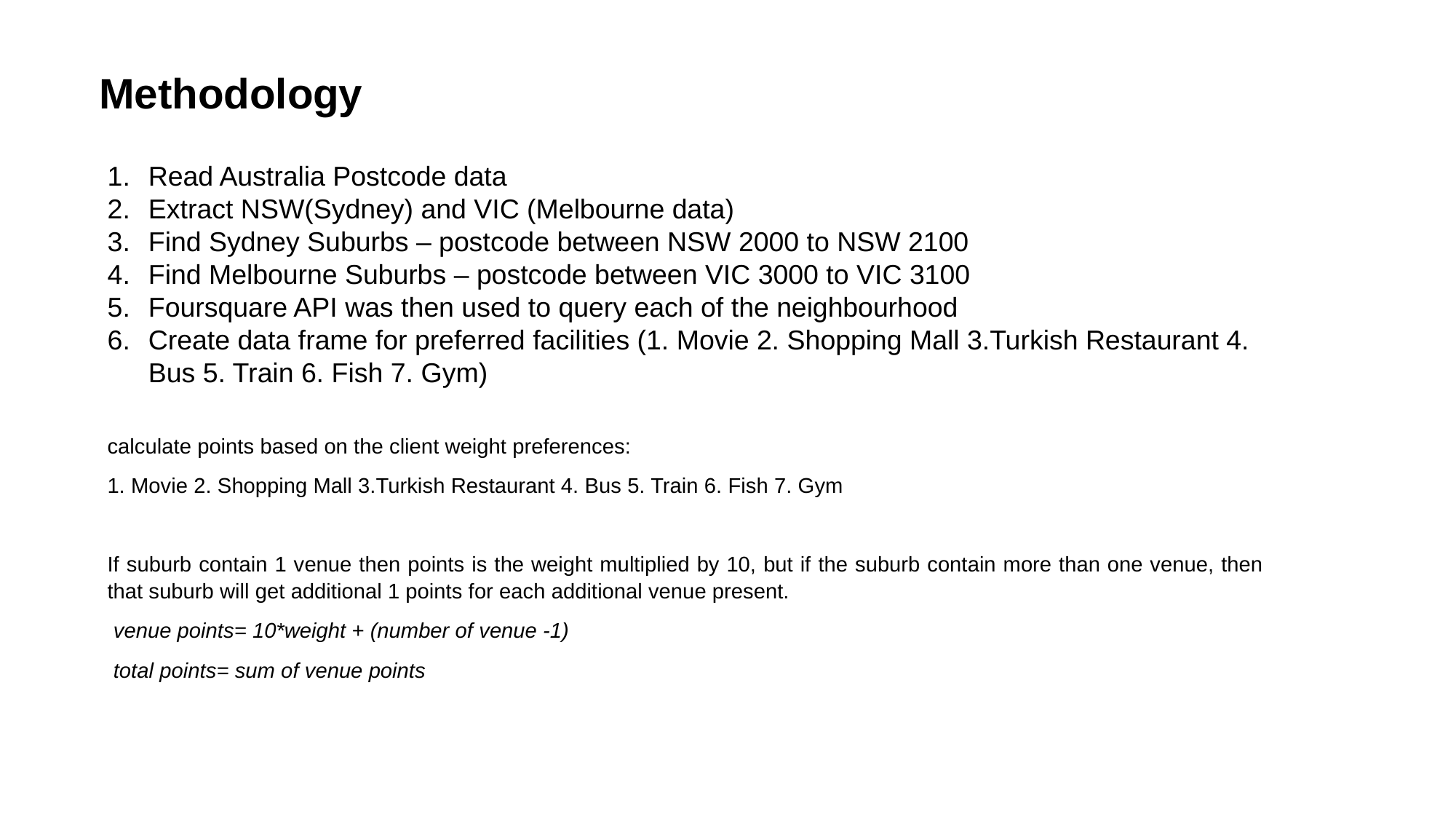

Methodology
Read Australia Postcode data
Extract NSW(Sydney) and VIC (Melbourne data)
Find Sydney Suburbs – postcode between NSW 2000 to NSW 2100
Find Melbourne Suburbs – postcode between VIC 3000 to VIC 3100
Foursquare API was then used to query each of the neighbourhood
Create data frame for preferred facilities (1. Movie 2. Shopping Mall 3.Turkish Restaurant 4. Bus 5. Train 6. Fish 7. Gym)
calculate points based on the client weight preferences:
1. Movie 2. Shopping Mall 3.Turkish Restaurant 4. Bus 5. Train 6. Fish 7. Gym

If suburb contain 1 venue then points is the weight multiplied by 10, but if the suburb contain more than one venue, then that suburb will get additional 1 points for each additional venue present.
 venue points= 10*weight + (number of venue -1)
 total points= sum of venue points